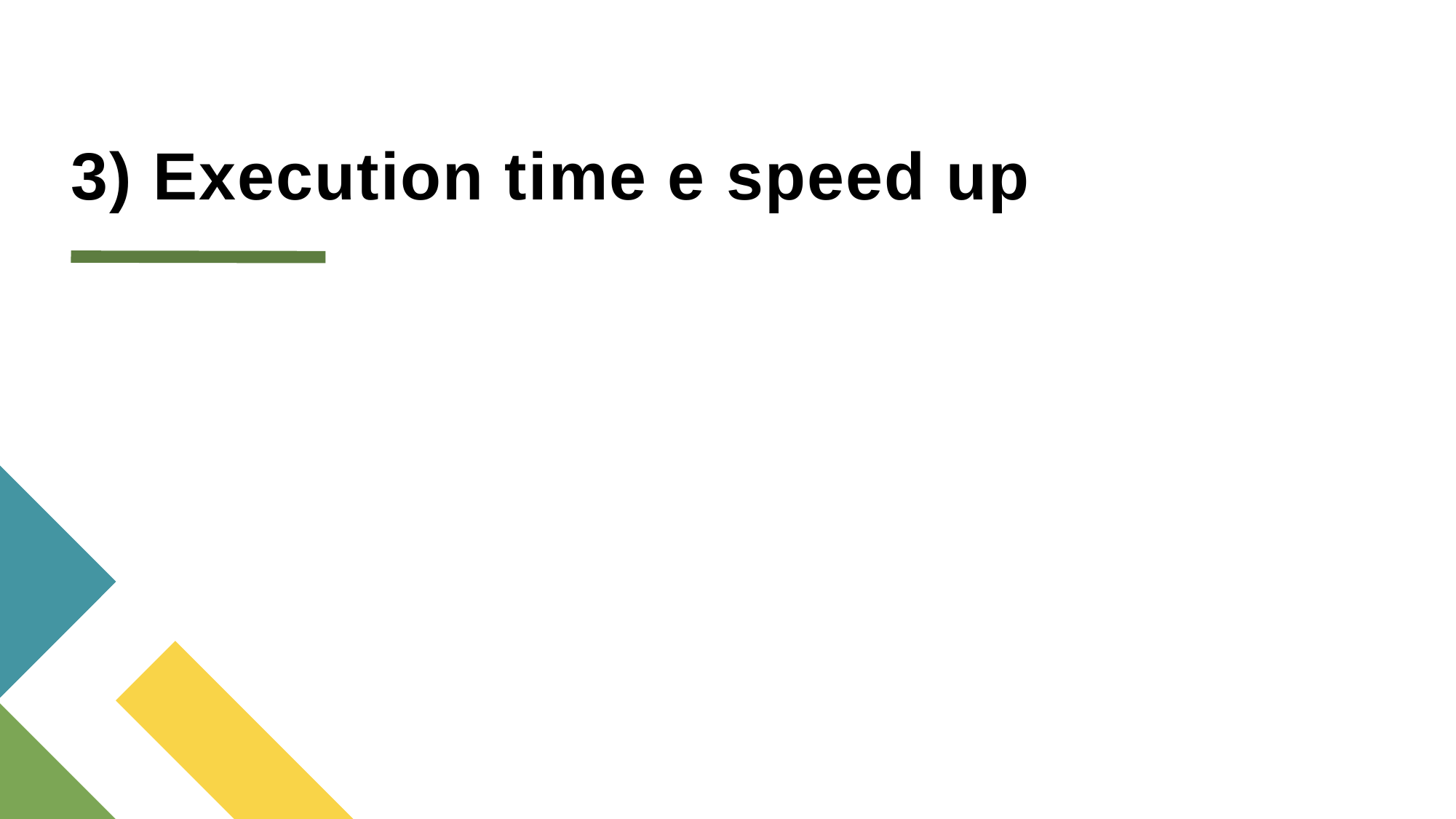

# 3) Execution time e speed up